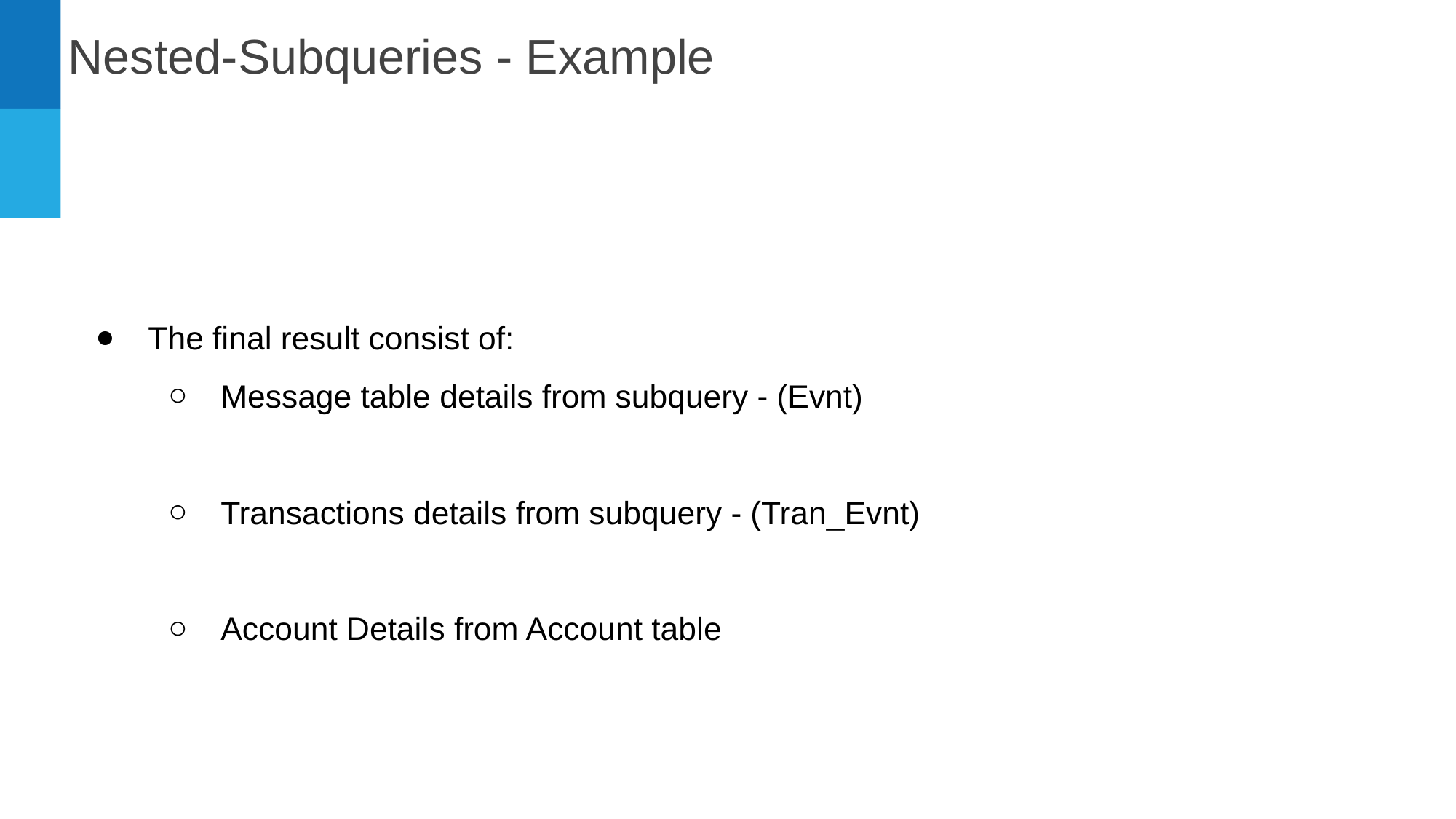

Nested-Subqueries - Example

The final result consist of:
Message table details from subquery - (Evnt)

Transactions details from subquery - (Tran_Evnt)

Account Details from Account table